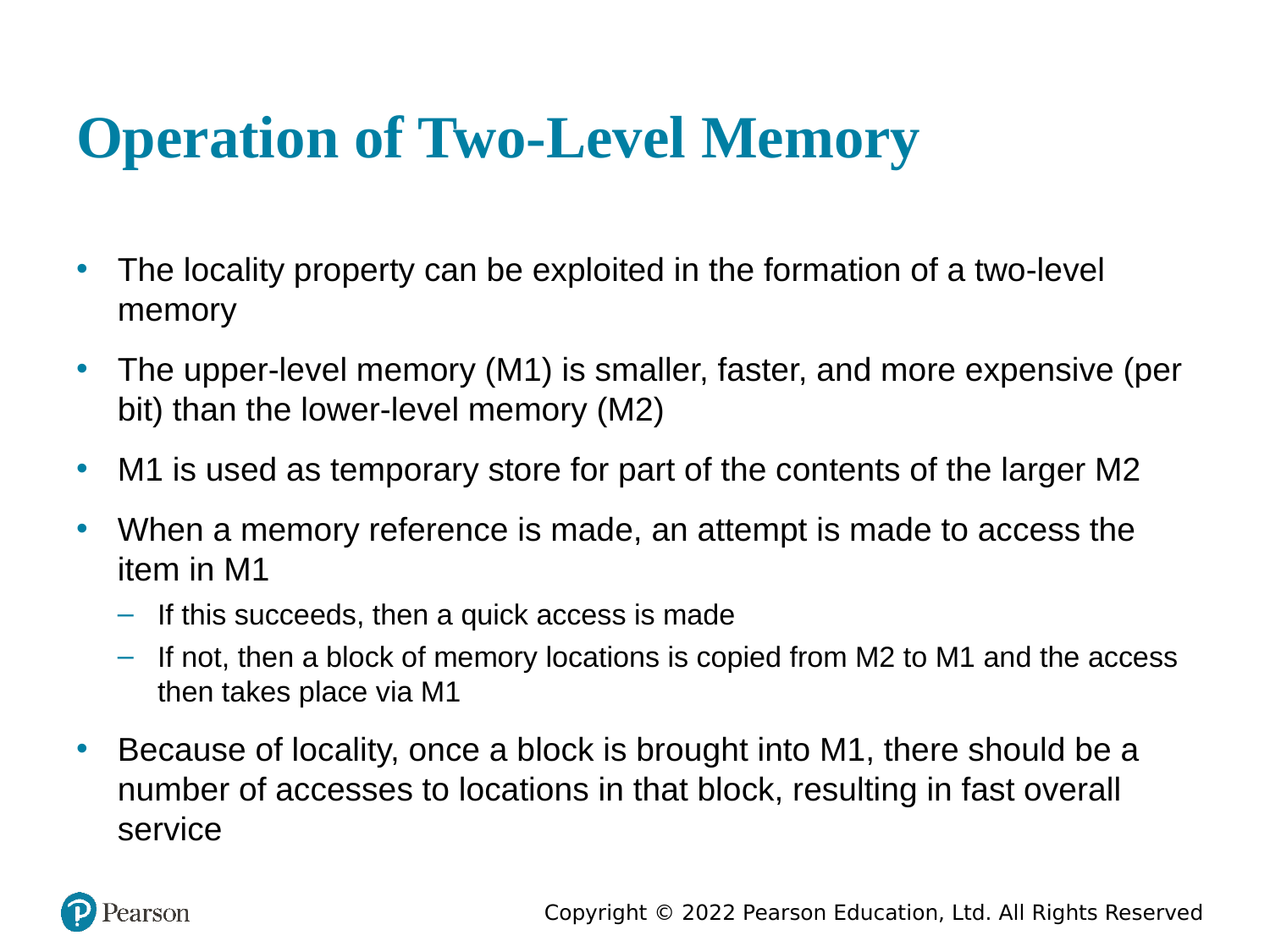

# Operation of Two-Level Memory
The locality property can be exploited in the formation of a two-level memory
The upper-level memory (M1) is smaller, faster, and more expensive (per bit) than the lower-level memory (M2)
M1 is used as temporary store for part of the contents of the larger M2
When a memory reference is made, an attempt is made to access the item in M1
If this succeeds, then a quick access is made
If not, then a block of memory locations is copied from M2 to M1 and the access then takes place via M1
Because of locality, once a block is brought into M1, there should be a number of accesses to locations in that block, resulting in fast overall service